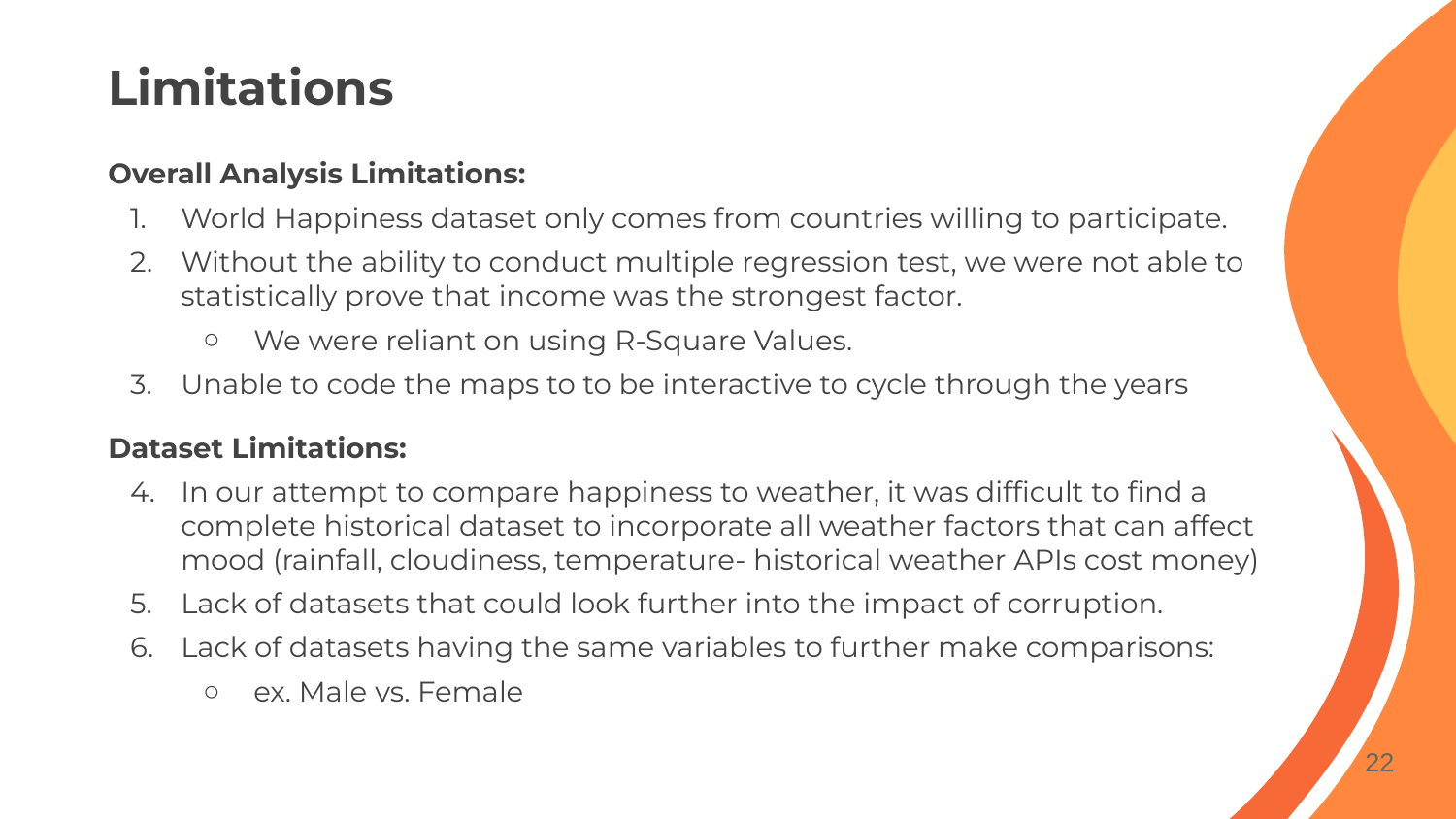

# Limitations
Overall Analysis Limitations:
World Happiness dataset only comes from countries willing to participate.
Without the ability to conduct multiple regression test, we were not able to statistically prove that income was the strongest factor.
We were reliant on using R-Square Values.
Unable to code the maps to to be interactive to cycle through the years

Dataset Limitations:
In our attempt to compare happiness to weather, it was difficult to find a complete historical dataset to incorporate all weather factors that can affect mood (rainfall, cloudiness, temperature- historical weather APIs cost money)
Lack of datasets that could look further into the impact of corruption.
Lack of datasets having the same variables to further make comparisons:
ex. Male vs. Female

22